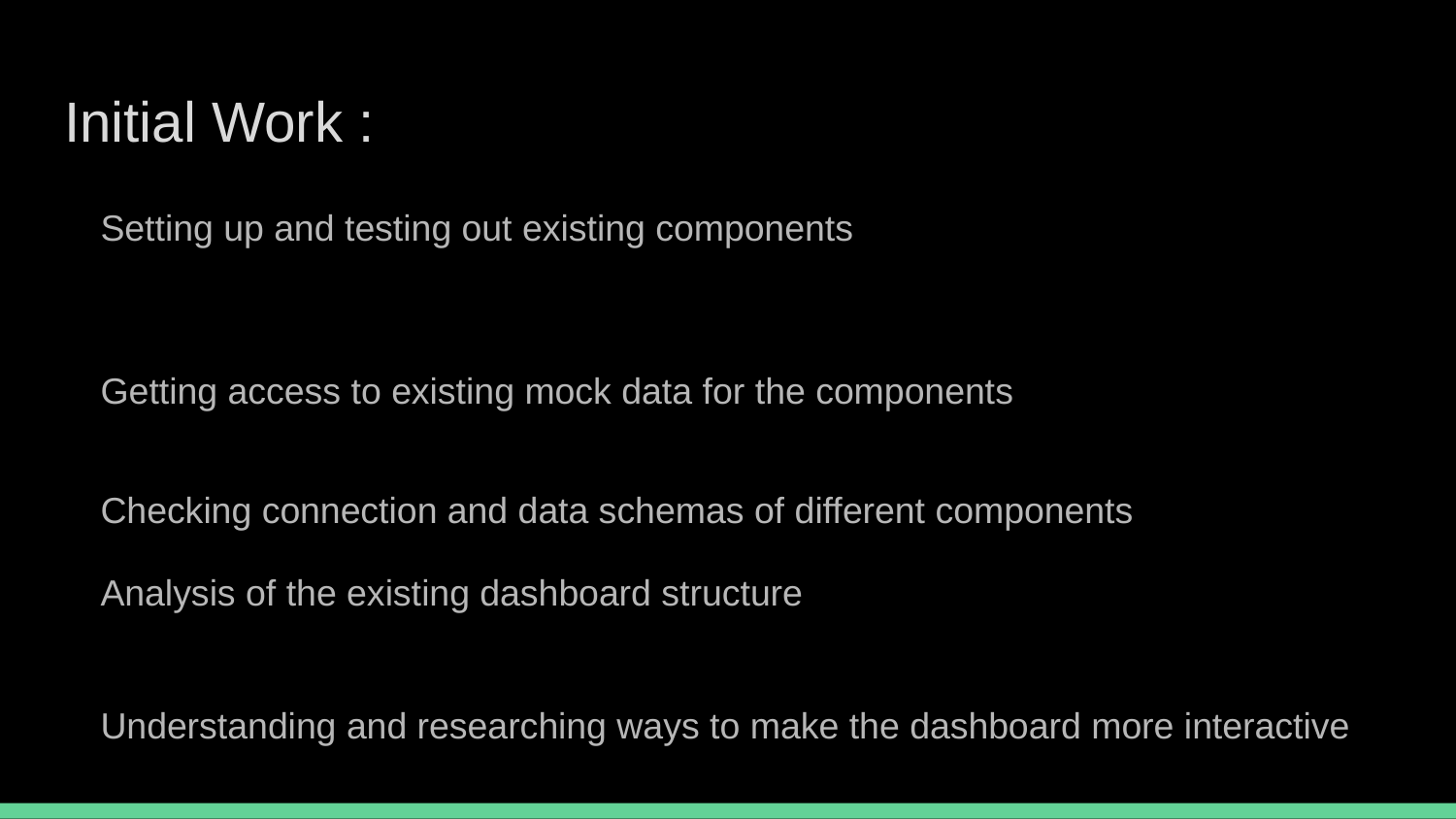

# Initial Work :
Setting up and testing out existing components
Getting access to existing mock data for the components
Checking connection and data schemas of different components
Analysis of the existing dashboard structure
Understanding and researching ways to make the dashboard more interactive